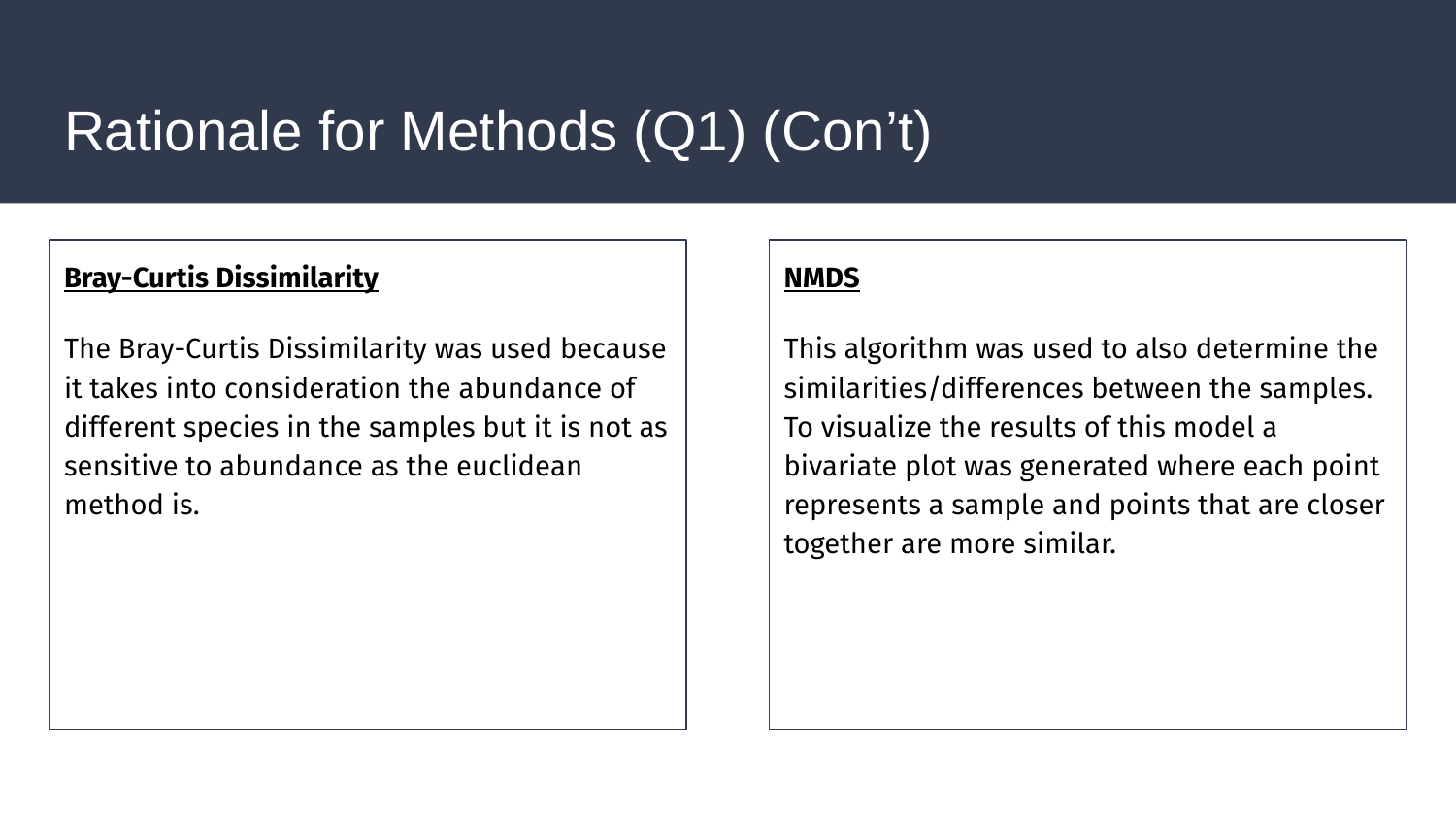

# Rationale for Methods (Q1) (Con’t)
Bray-Curtis Dissimilarity
The Bray-Curtis Dissimilarity was used because it takes into consideration the abundance of different species in the samples but it is not as sensitive to abundance as the euclidean method is.
NMDS
This algorithm was used to also determine the similarities/differences between the samples. To visualize the results of this model a bivariate plot was generated where each point represents a sample and points that are closer together are more similar.